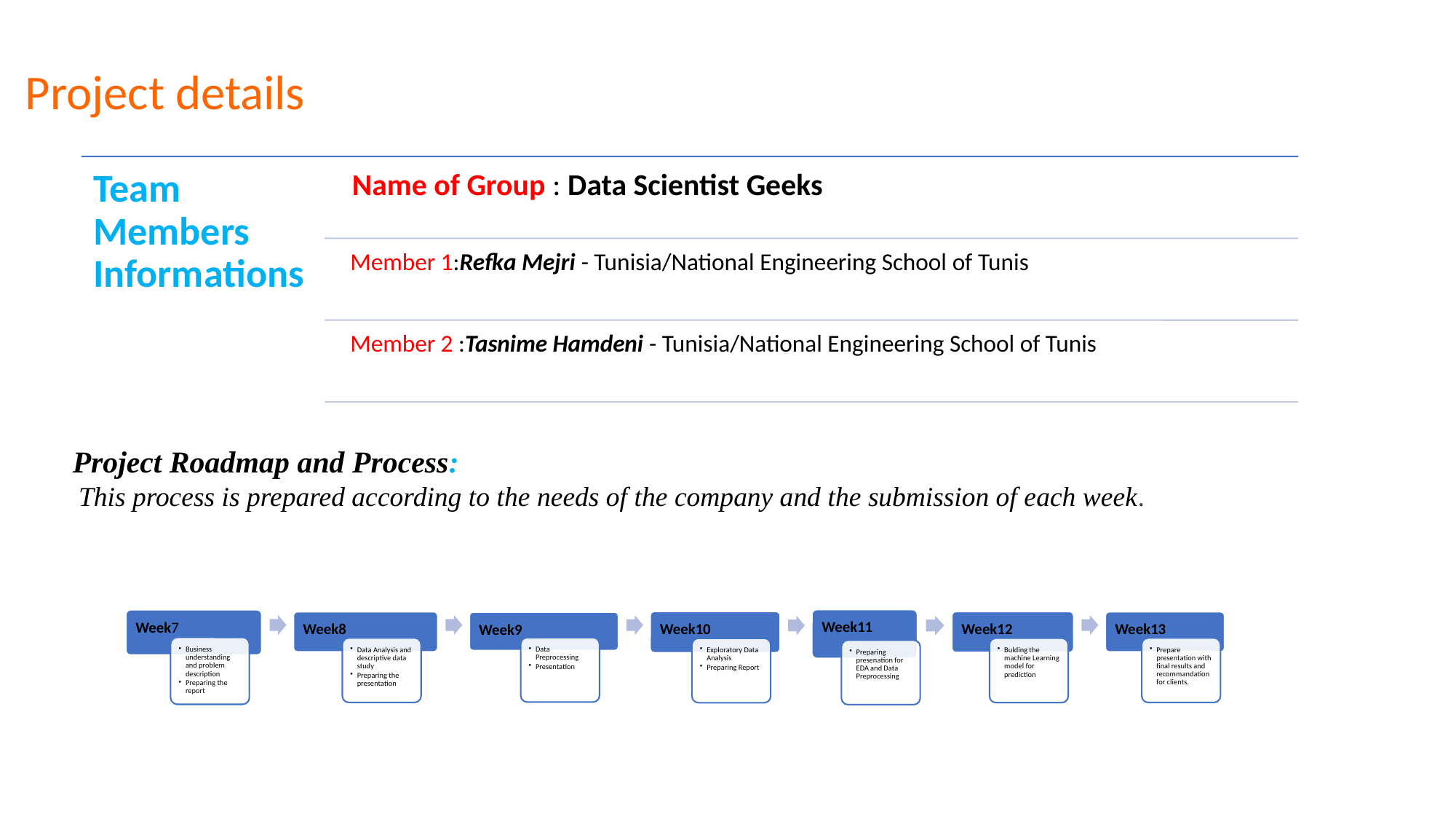

Project details

Team Members Informations
Name of Group : Data Scientist Geeks
Member 1:Refka Mejri - Tunisia/National Engineering School of Tunis
Member 2 :Tasnime Hamdeni - Tunisia/National Engineering School of Tunis

Project Roadmap and Process:
 This process is prepared according to the needs of the company and the submission of each week.

Week7
Business understanding and problem description
Preparing the report

Week8
Data Analysis and descriptive data study
Preparing the presentation

Week9
Data Preprocessing
Presentation

Week10
Exploratory Data Analysis
Preparing Report

Week11
Preparing presenation for EDA and Data Preprocessing

Week12
Bulding the machine Learning model for prediction

Week13
Prepare presentation with final results and recommandation for clients.